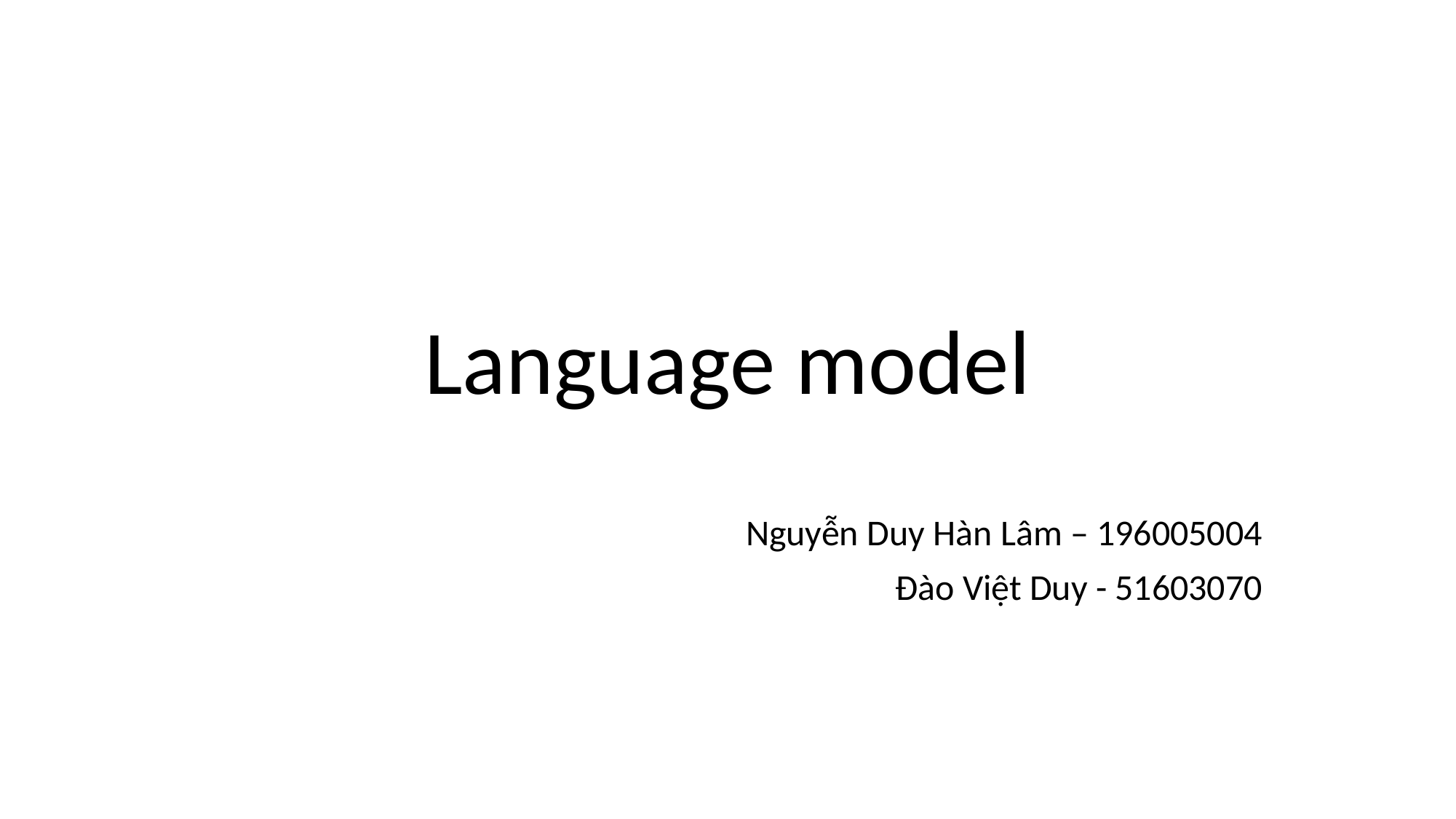

# Language model
Nguyễn Duy Hàn Lâm – 196005004
Đào Việt Duy - 51603070